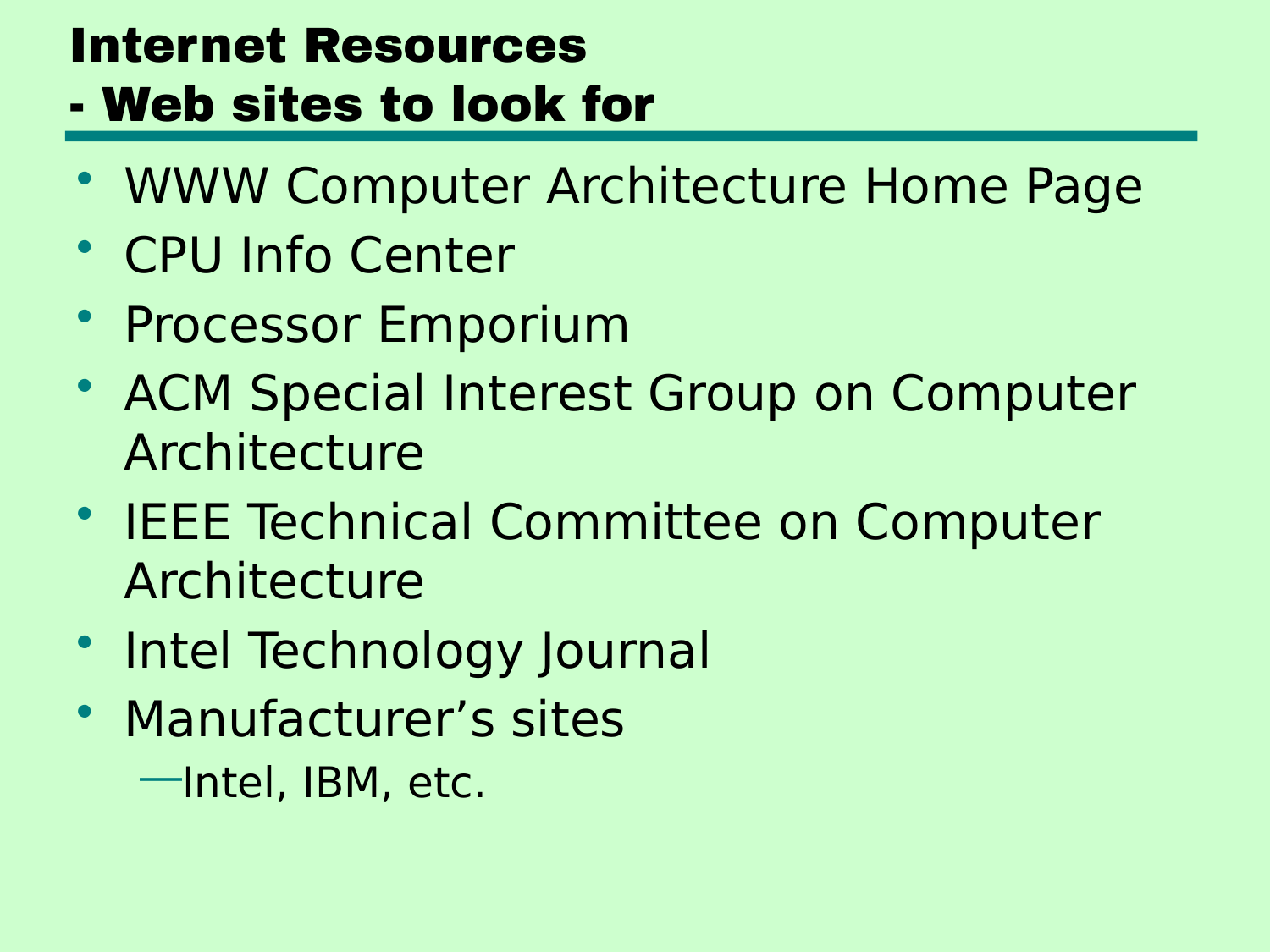

# Internet Resources - Web sites to look for
WWW Computer Architecture Home Page
CPU Info Center
Processor Emporium
ACM Special Interest Group on Computer Architecture
IEEE Technical Committee on Computer Architecture
Intel Technology Journal
Manufacturer’s sites
Intel, IBM, etc.